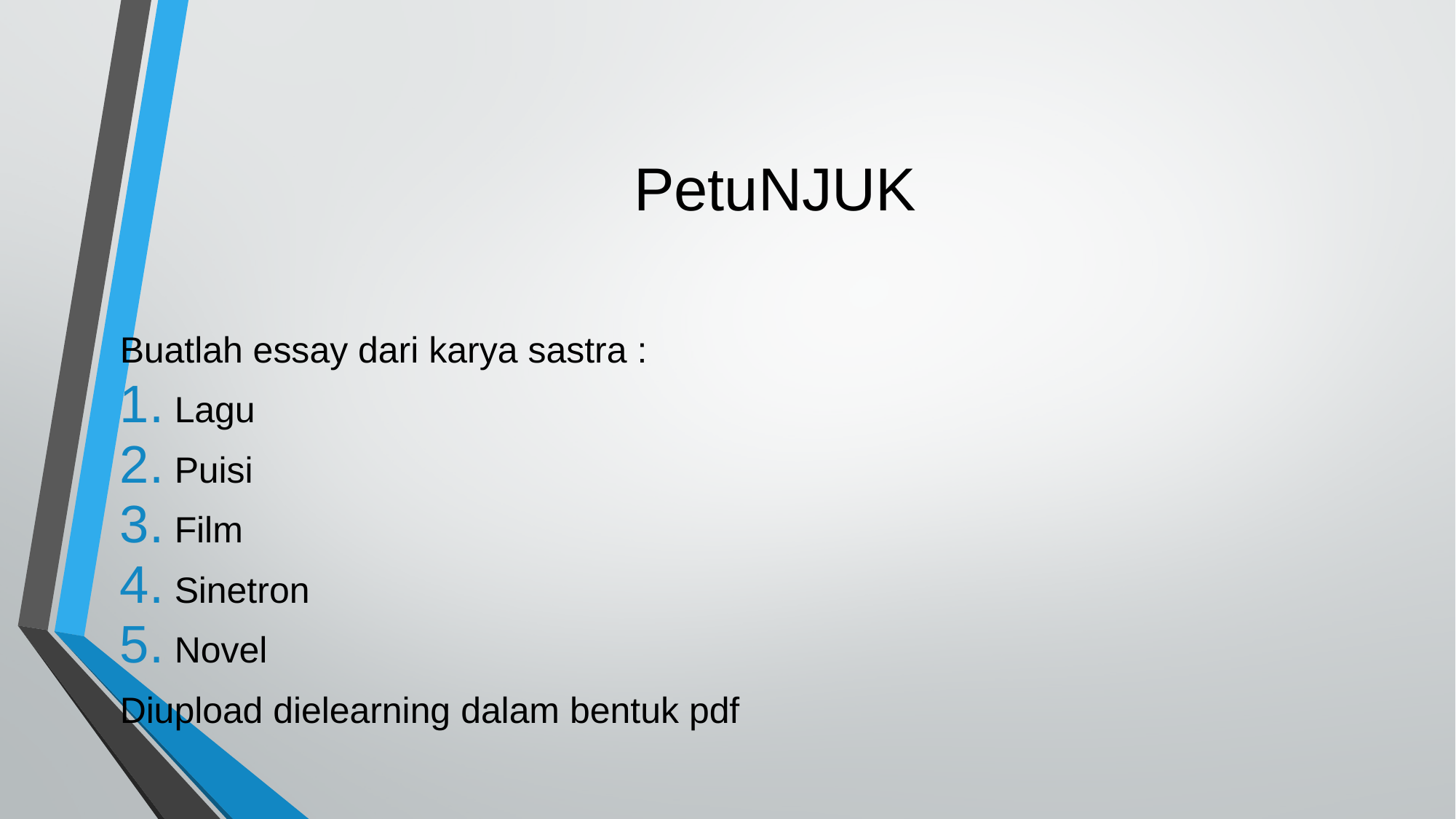

# PetuNJUK
Buatlah essay dari karya sastra :
Lagu
Puisi
Film
Sinetron
Novel
Diupload dielearning dalam bentuk pdf